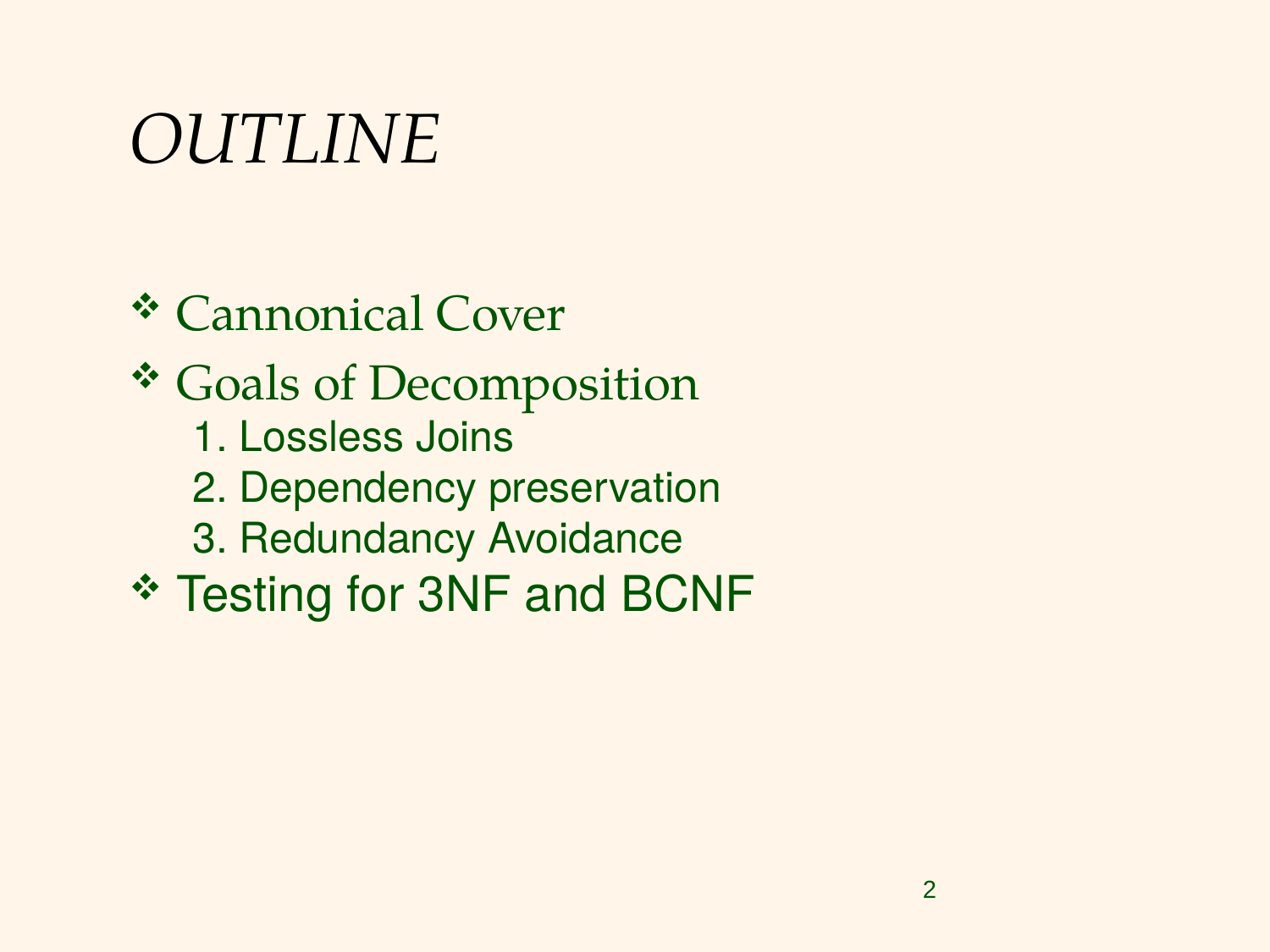

# OUTLINE
Cannonical Cover
Goals of Decomposition
1. Lossless Joins
2. Dependency preservation
3. Redundancy Avoidance
Testing for 3NF and BCNF

2